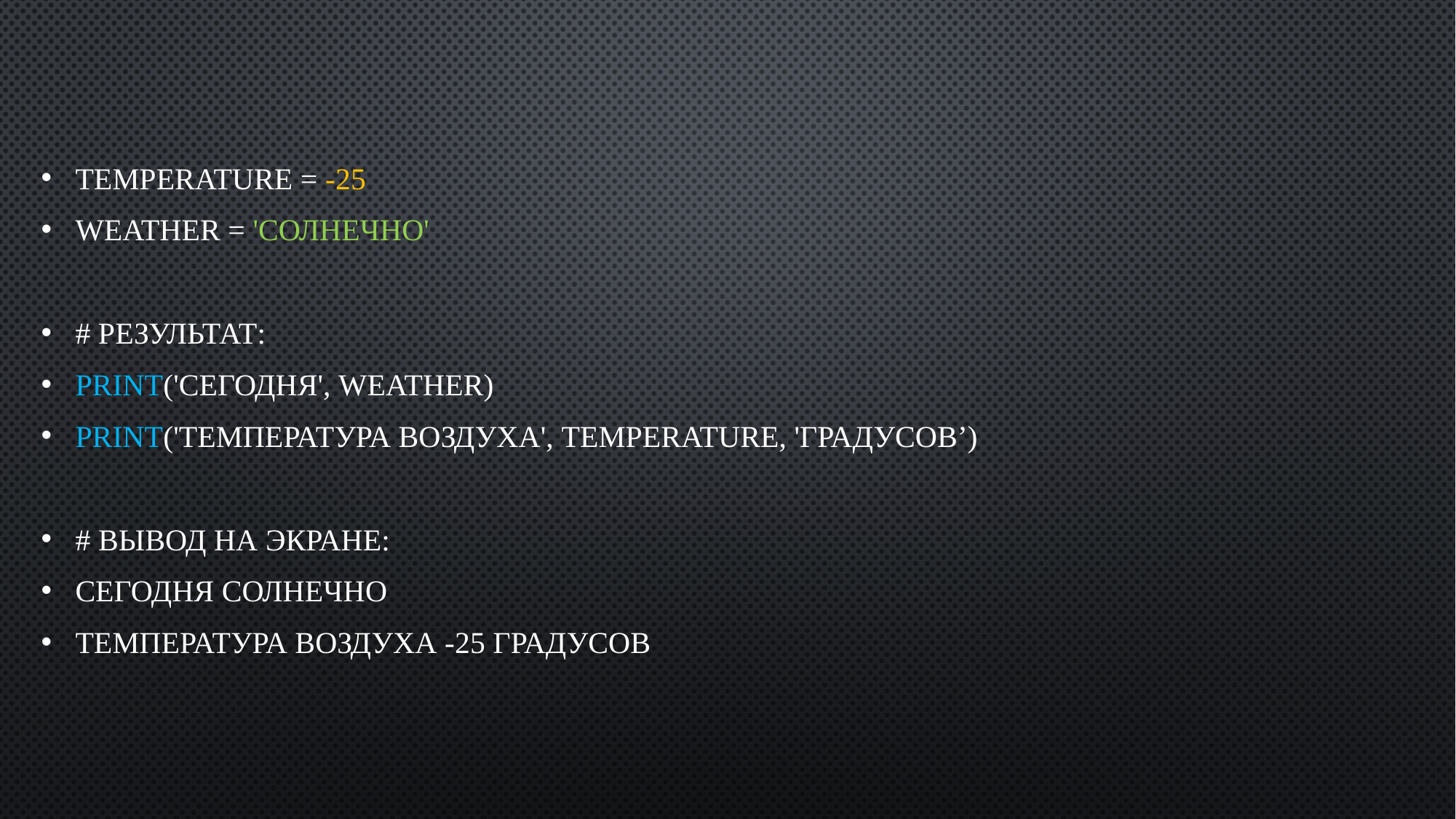

temperature = -25
weather = 'солнечно'

# Результат:
print('Сегодня', weather)
print('Температура воздуха', temperature, 'градусов’)

# Вывод на экране:
Сегодня солнечно
Температура воздуха -25 градусов